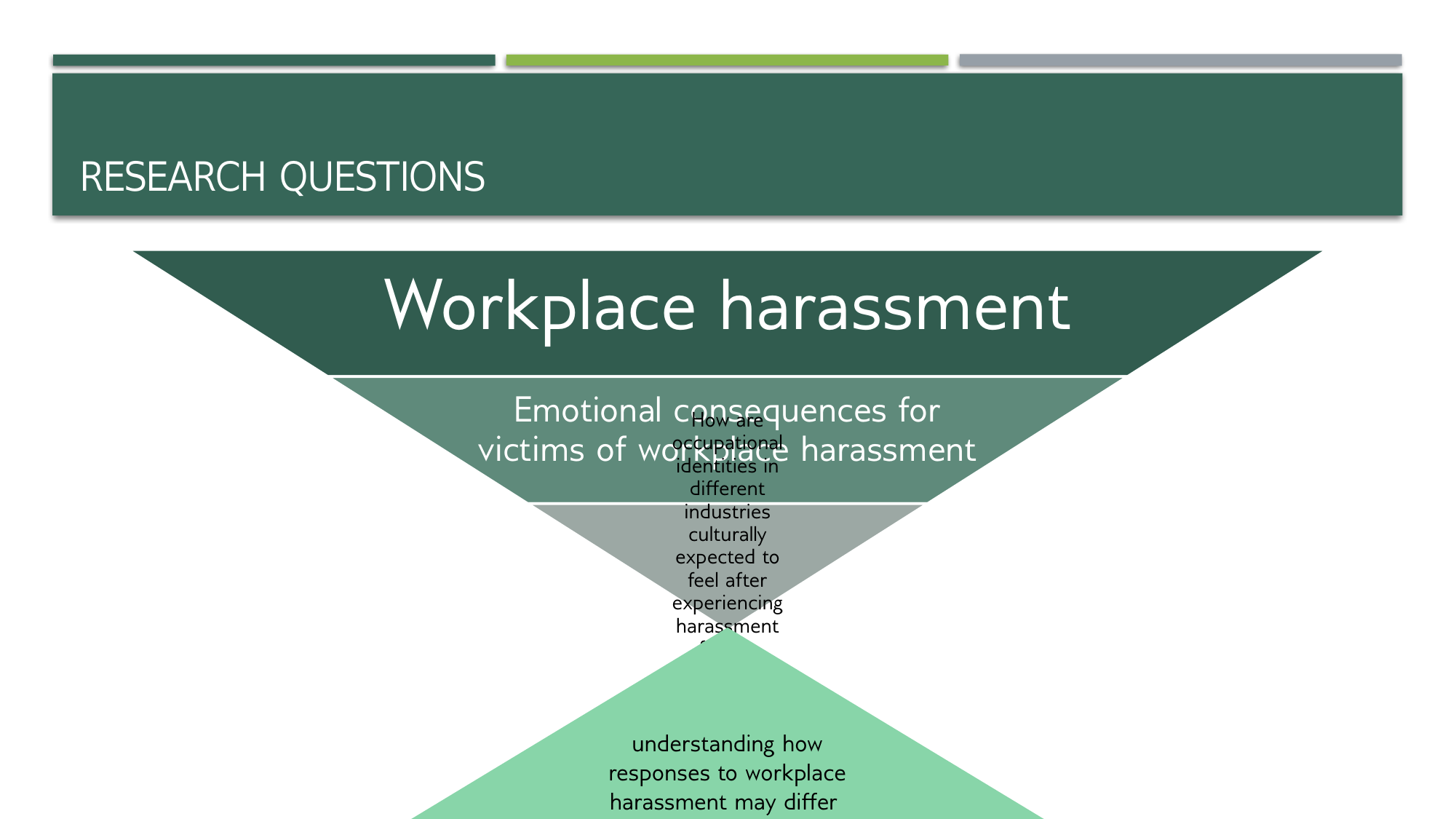

# Research Questions
Workplace harassment
Emotional consequences for victims of workplace harassment
How are occupational identities in different industries culturally expected to feel after experiencing harassment from a supervisor?
understanding how responses to workplace harassment may differ